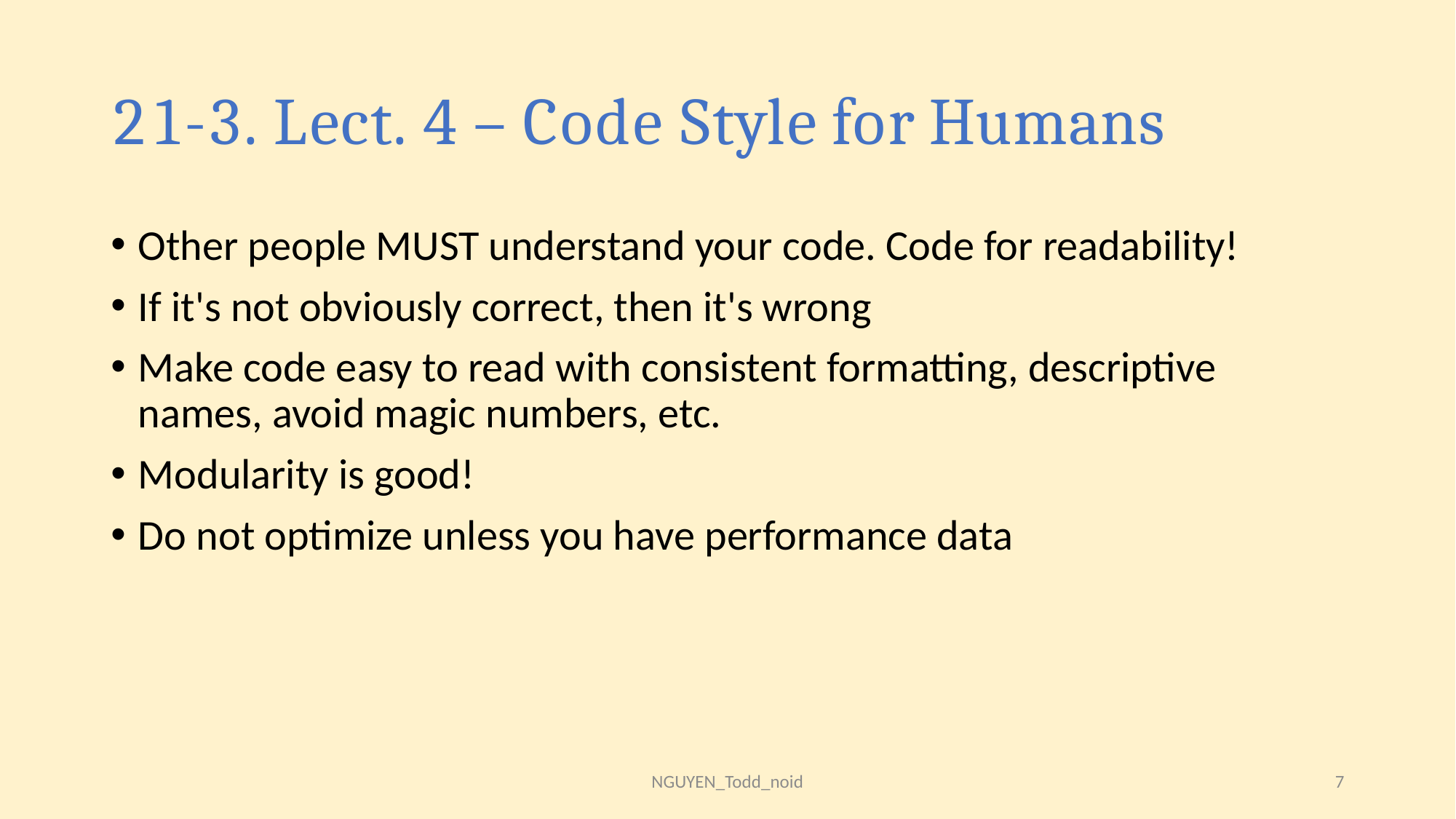

# 21-3. Lect. 4 – Code Style for Humans
Other people MUST understand your code. Code for readability!
If it's not obviously correct, then it's wrong
Make code easy to read with consistent formatting, descriptive names, avoid magic numbers, etc.
Modularity is good!
Do not optimize unless you have performance data
NGUYEN_Todd_noid
7